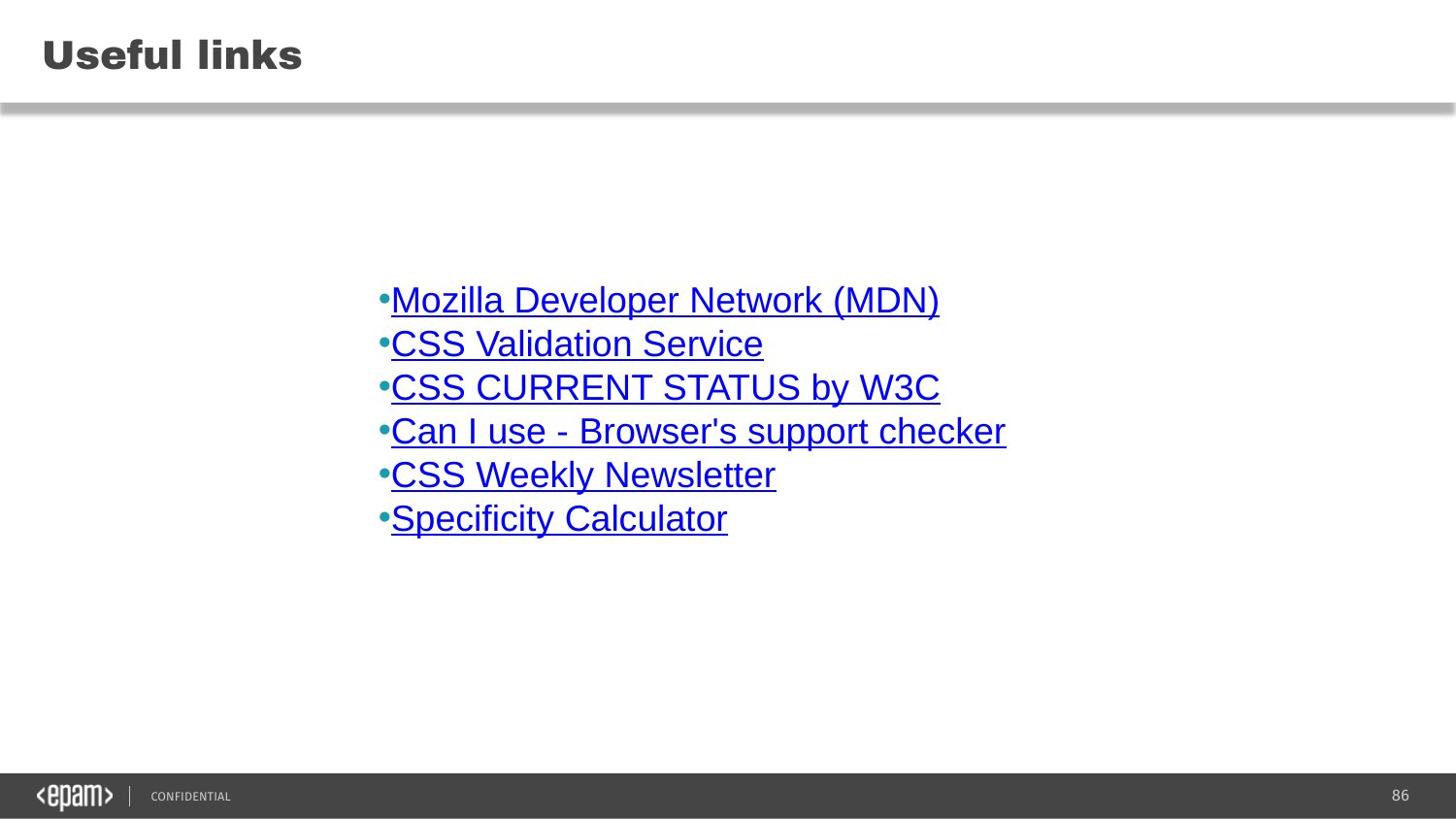

# Useful links
Mozilla Developer Network (MDN)
CSS Validation Service
CSS CURRENT STATUS by W3C
Can I use - Browser's support checker
CSS Weekly Newsletter
Specificity Calculator
86
CONFIDENTIAL